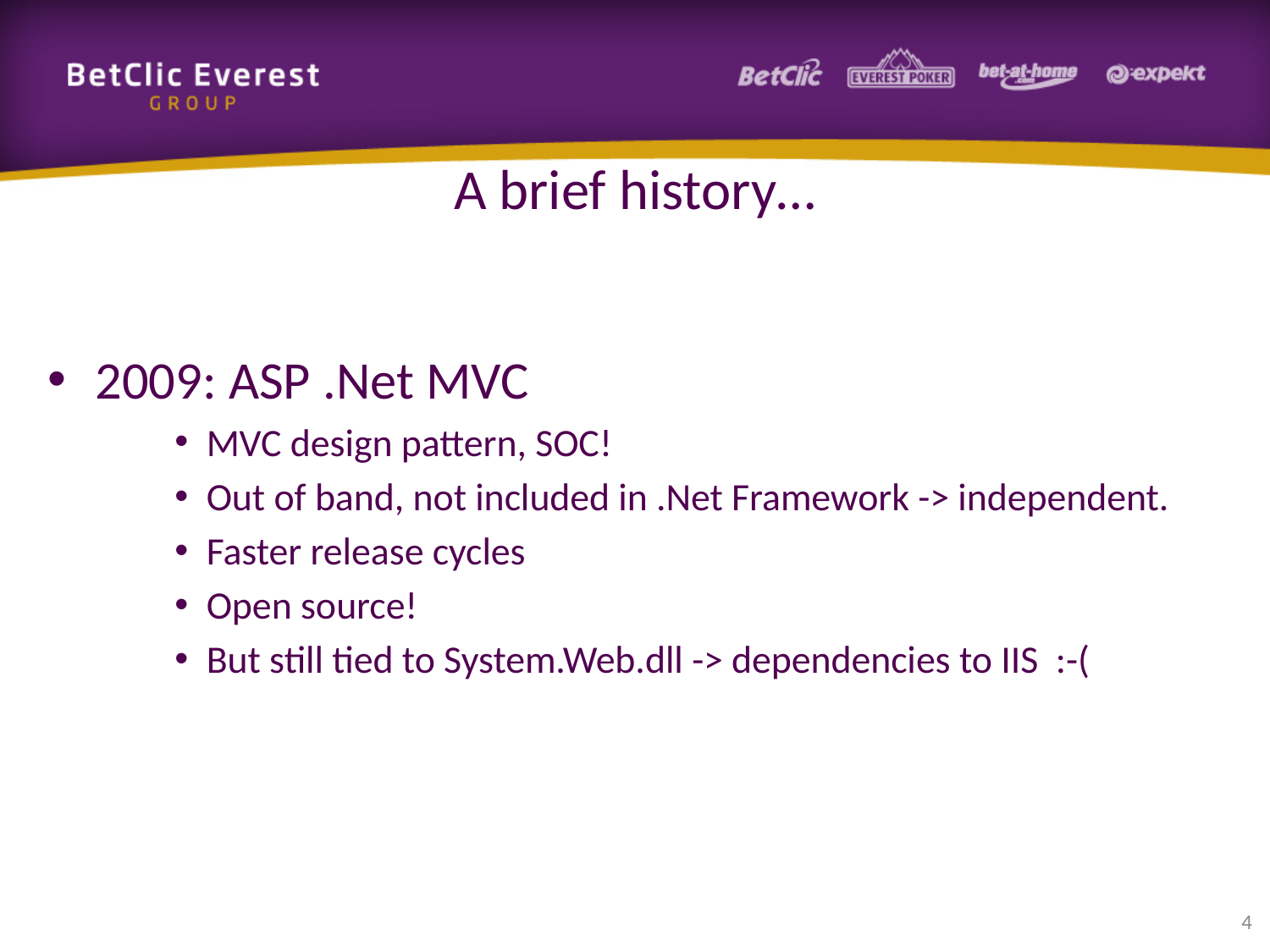

# A brief history…

2009: ASP .Net MVC
MVC design pattern, SOC!
Out of band, not included in .Net Framework -> independent.
Faster release cycles
Open source!
But still tied to System.Web.dll -> dependencies to IIS  :-(

4